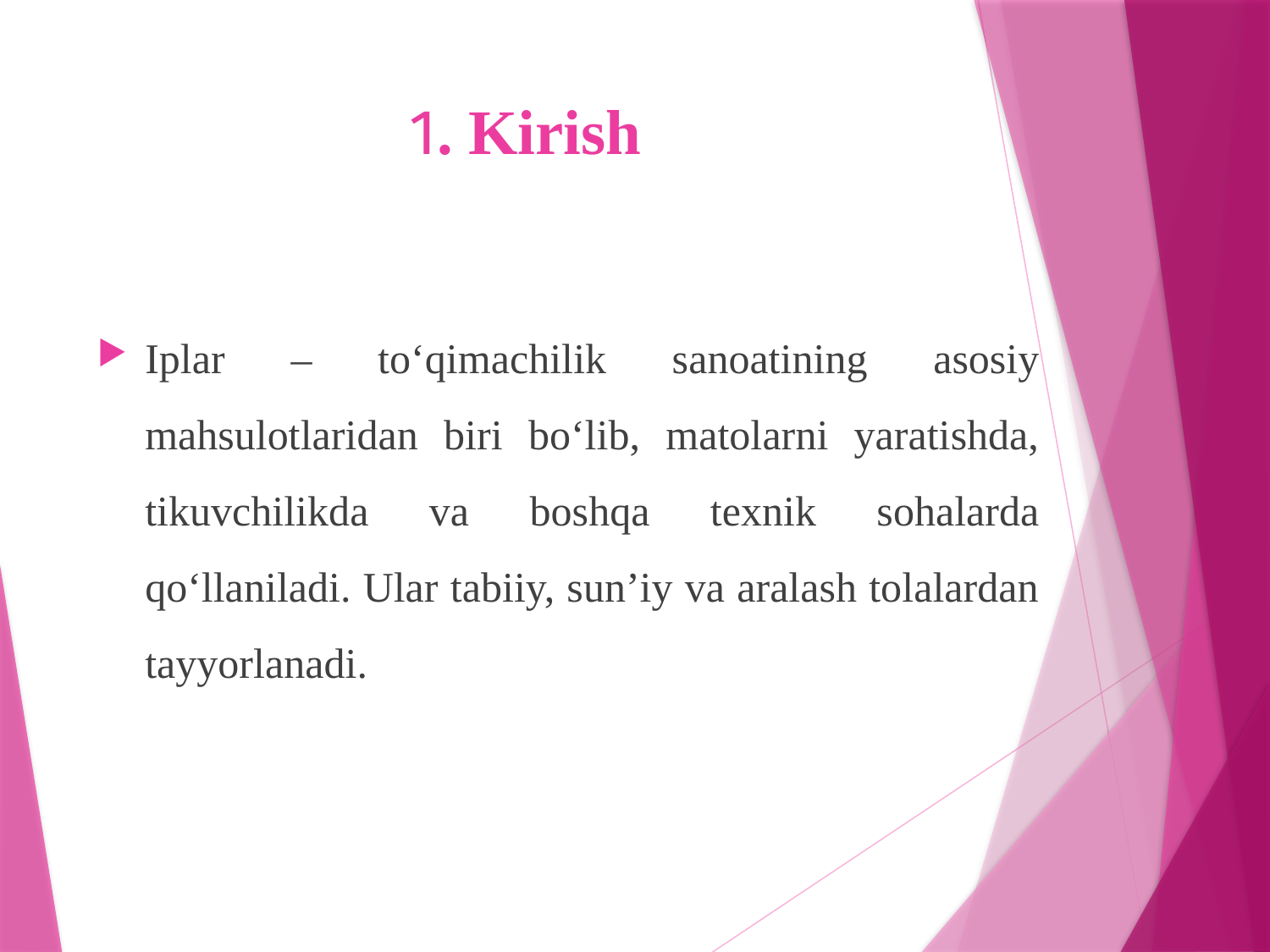

# 1. Kirish
Iplar – to‘qimachilik sanoatining asosiy mahsulotlaridan biri bo‘lib, matolarni yaratishda, tikuvchilikda va boshqa texnik sohalarda qo‘llaniladi. Ular tabiiy, sun’iy va aralash tolalardan tayyorlanadi.